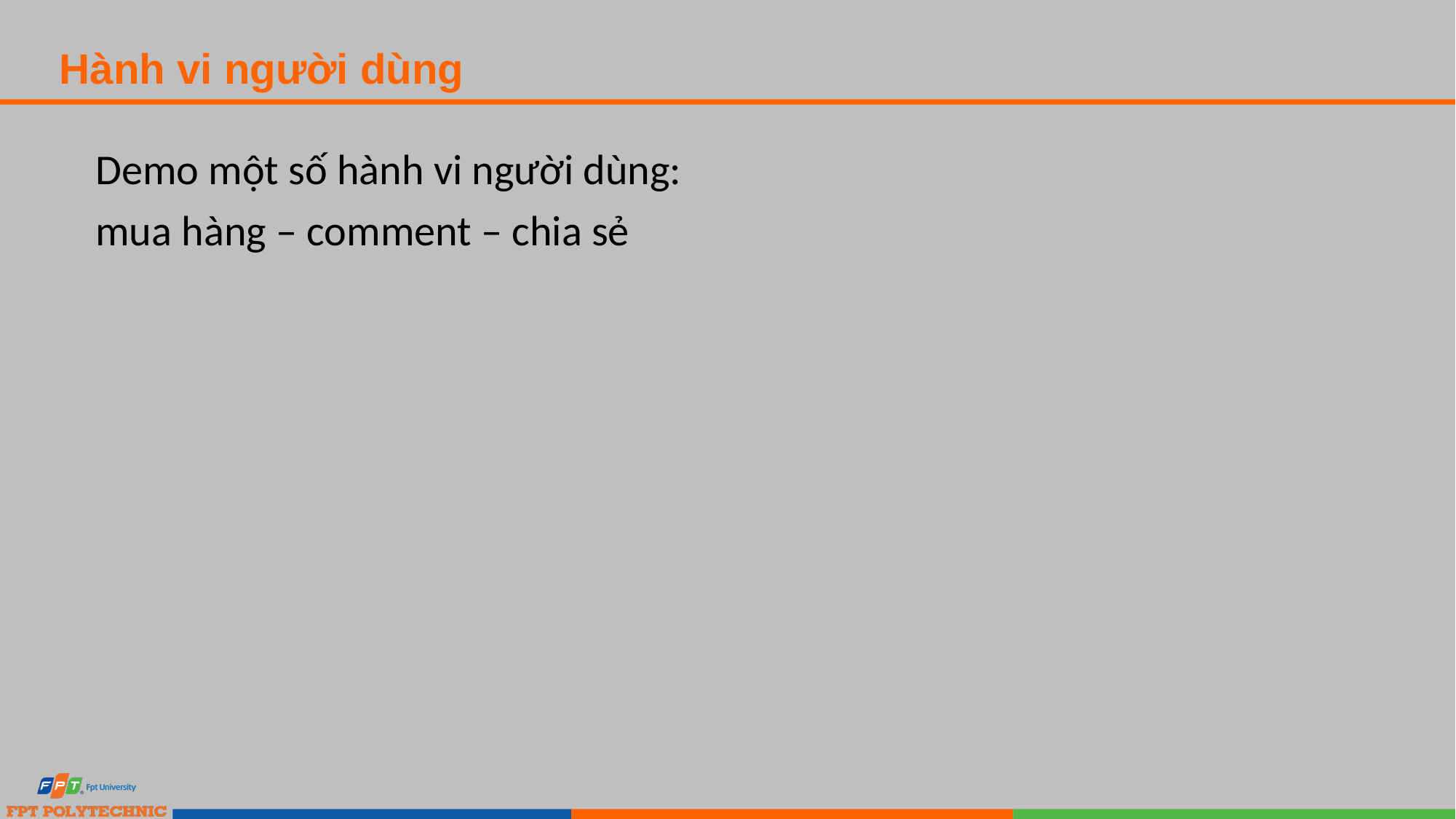

# Hành vi người dùng
Demo một số hành vi người dùng: mua hàng – comment – chia sẻ